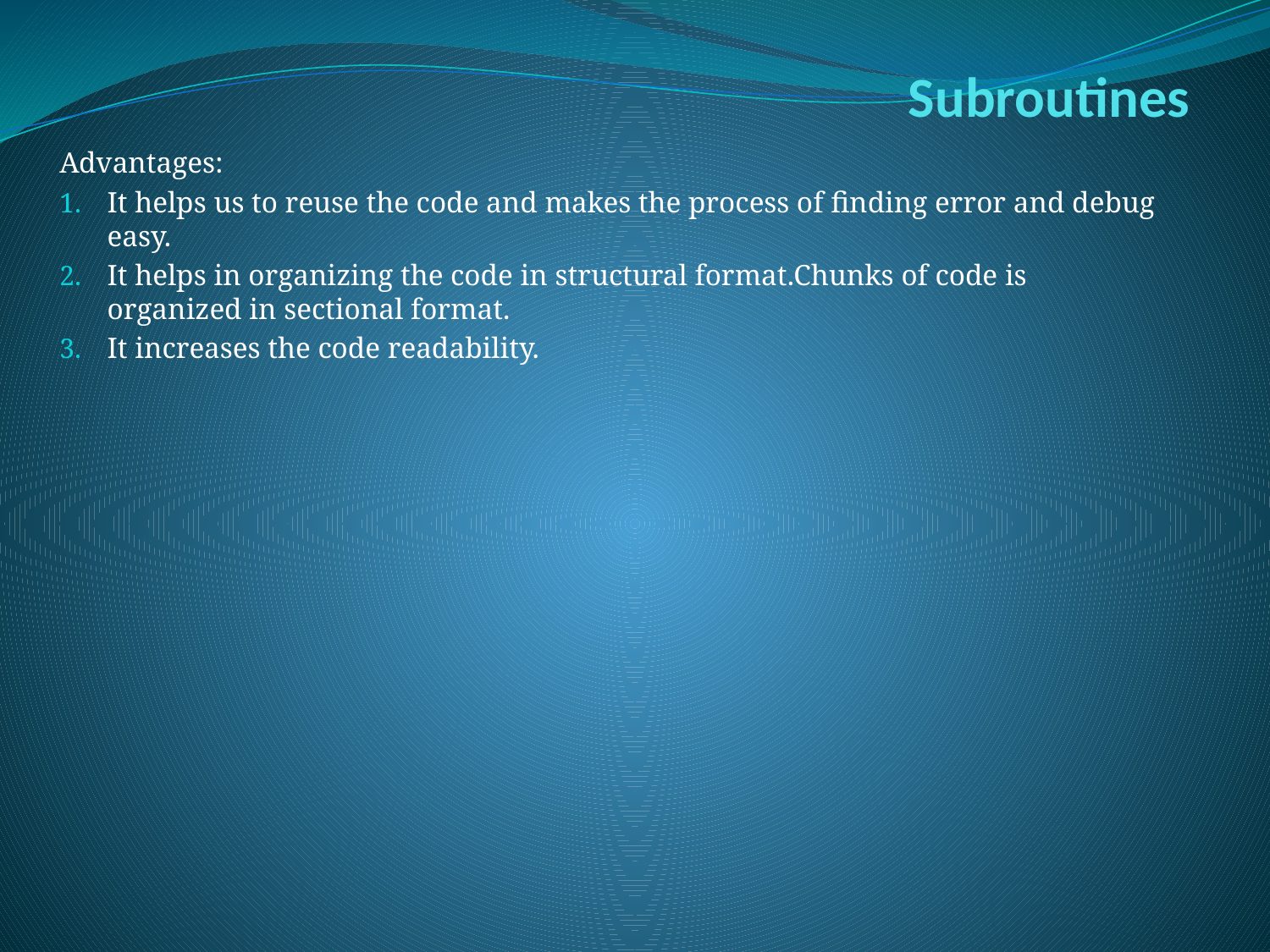

# Subroutines
Advantages:
It helps us to reuse the code and makes the process of finding error and debug easy.
It helps in organizing the code in structural format.Chunks of code is organized in sectional format.
It increases the code readability.